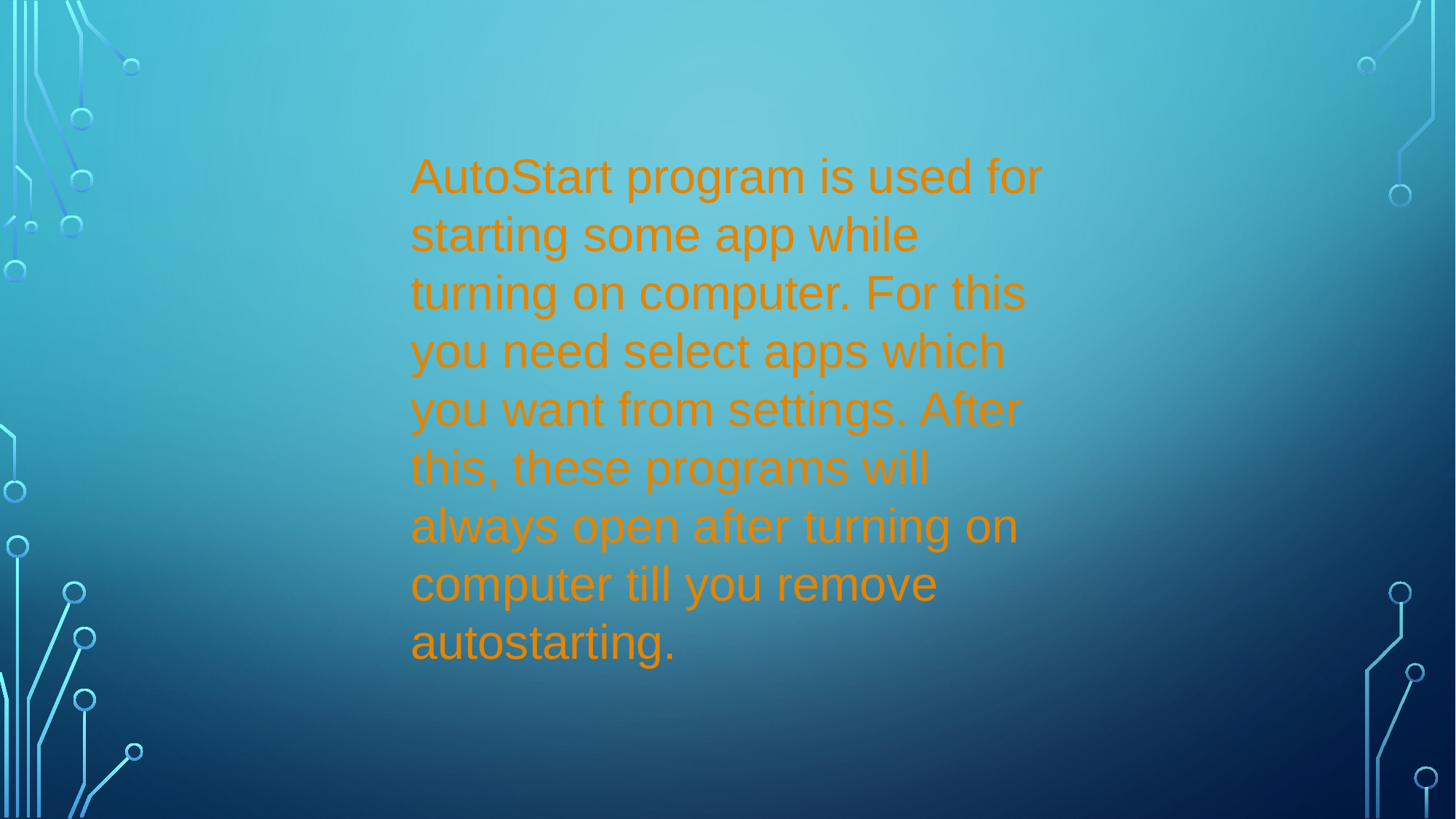

AutoStart program is used for starting some app while turning on computer. For this you need select apps which you want from settings. After this, these programs will always open after turning on computer till you remove autostarting.